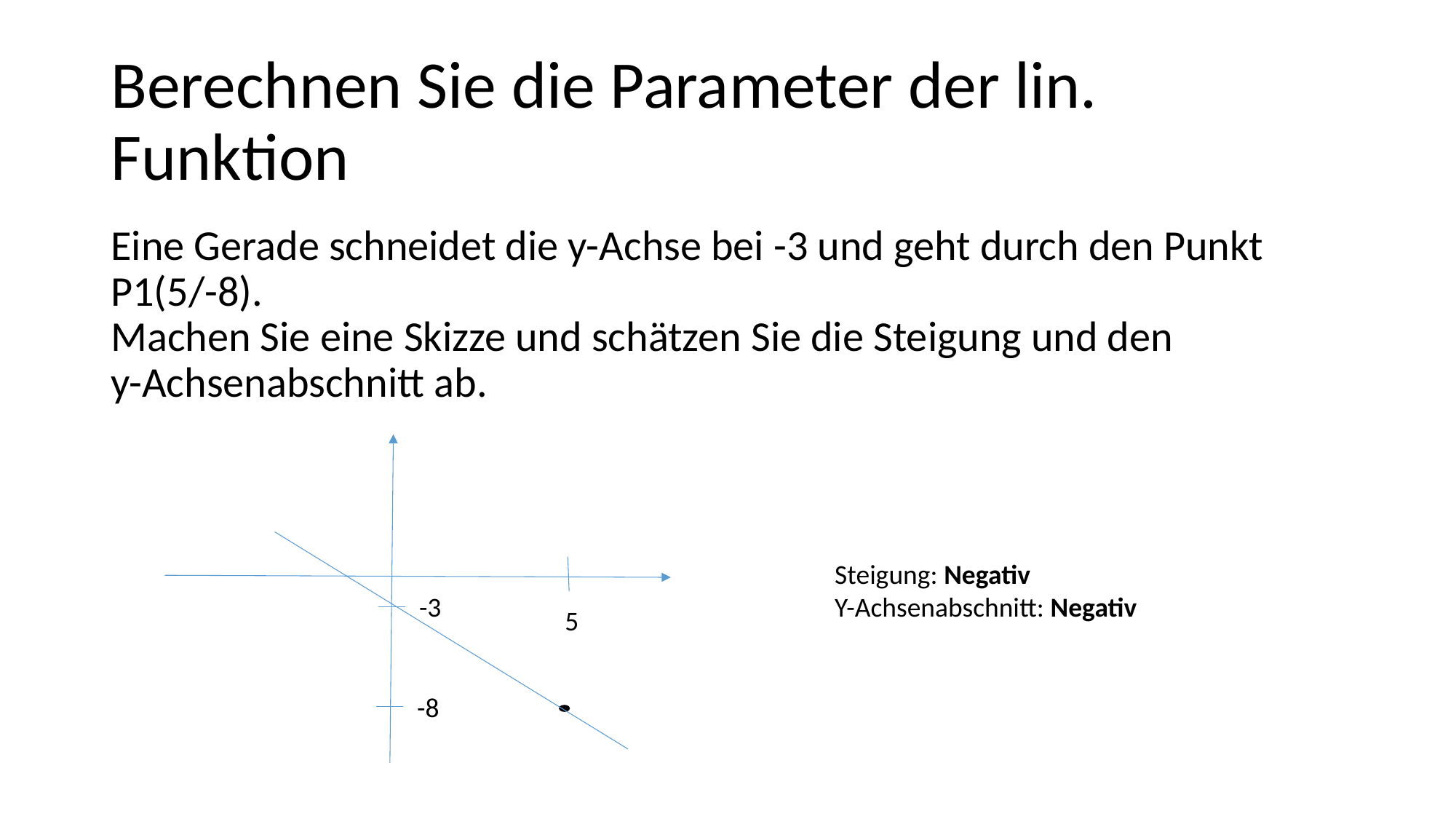

# Berechnen Sie die Parameter der lin. Funktion
Eine Gerade schneidet die y-Achse bei -3 und geht durch den Punkt
P1(5/-8).
Machen Sie eine Skizze und schätzen Sie die Steigung und den
y-Achsenabschnitt ab.

-3
5
-8

Steigung: Negativ
Y-Achsenabschnitt: Negativ